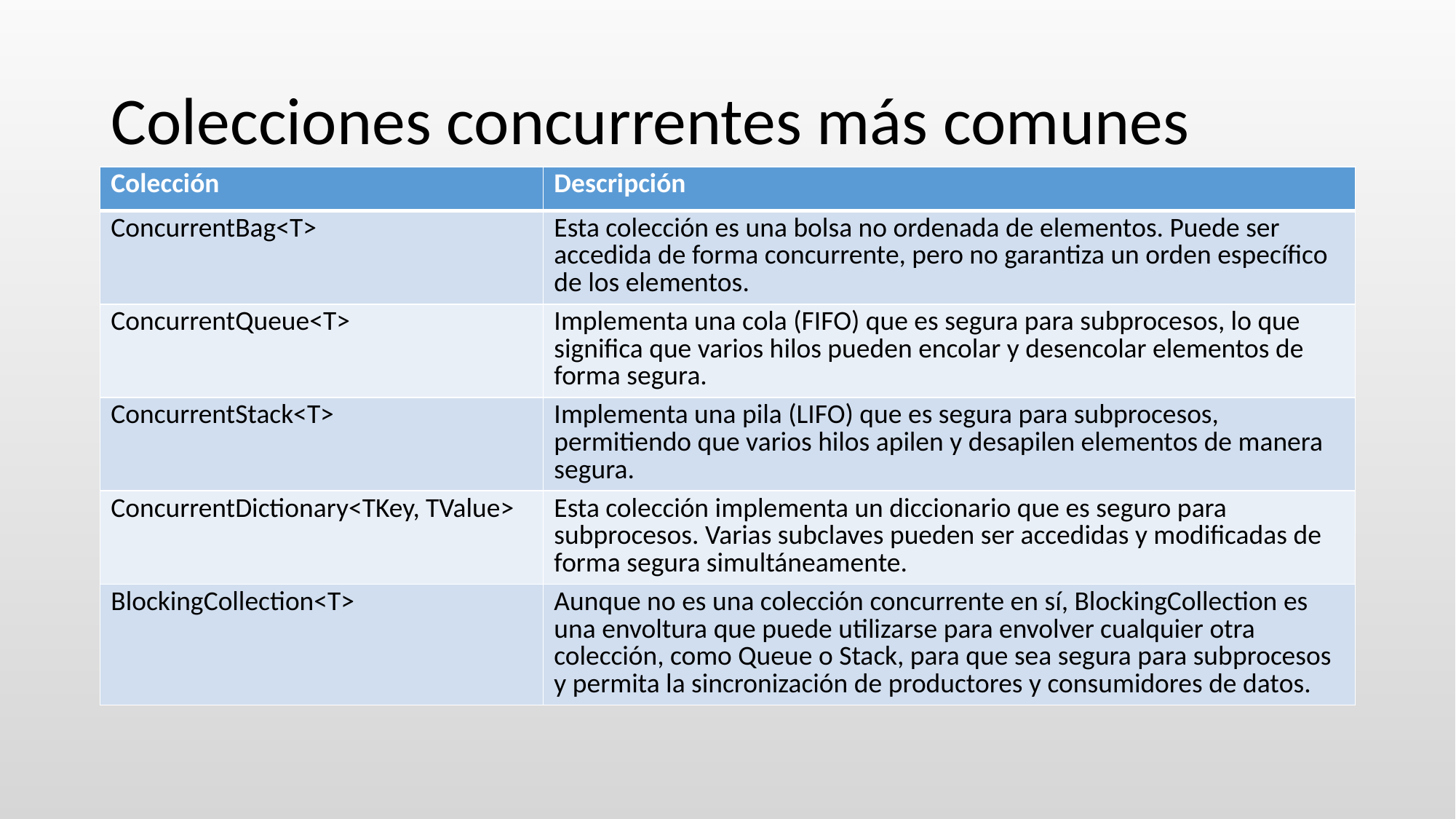

# Colecciones concurrentes más comunes
| Colección | Descripción |
| --- | --- |
| ConcurrentBag<T> | Esta colección es una bolsa no ordenada de elementos. Puede ser accedida de forma concurrente, pero no garantiza un orden específico de los elementos. |
| ConcurrentQueue<T> | Implementa una cola (FIFO) que es segura para subprocesos, lo que significa que varios hilos pueden encolar y desencolar elementos de forma segura. |
| ConcurrentStack<T> | Implementa una pila (LIFO) que es segura para subprocesos, permitiendo que varios hilos apilen y desapilen elementos de manera segura. |
| ConcurrentDictionary<TKey, TValue> | Esta colección implementa un diccionario que es seguro para subprocesos. Varias subclaves pueden ser accedidas y modificadas de forma segura simultáneamente. |
| BlockingCollection<T> | Aunque no es una colección concurrente en sí, BlockingCollection es una envoltura que puede utilizarse para envolver cualquier otra colección, como Queue o Stack, para que sea segura para subprocesos y permita la sincronización de productores y consumidores de datos. |